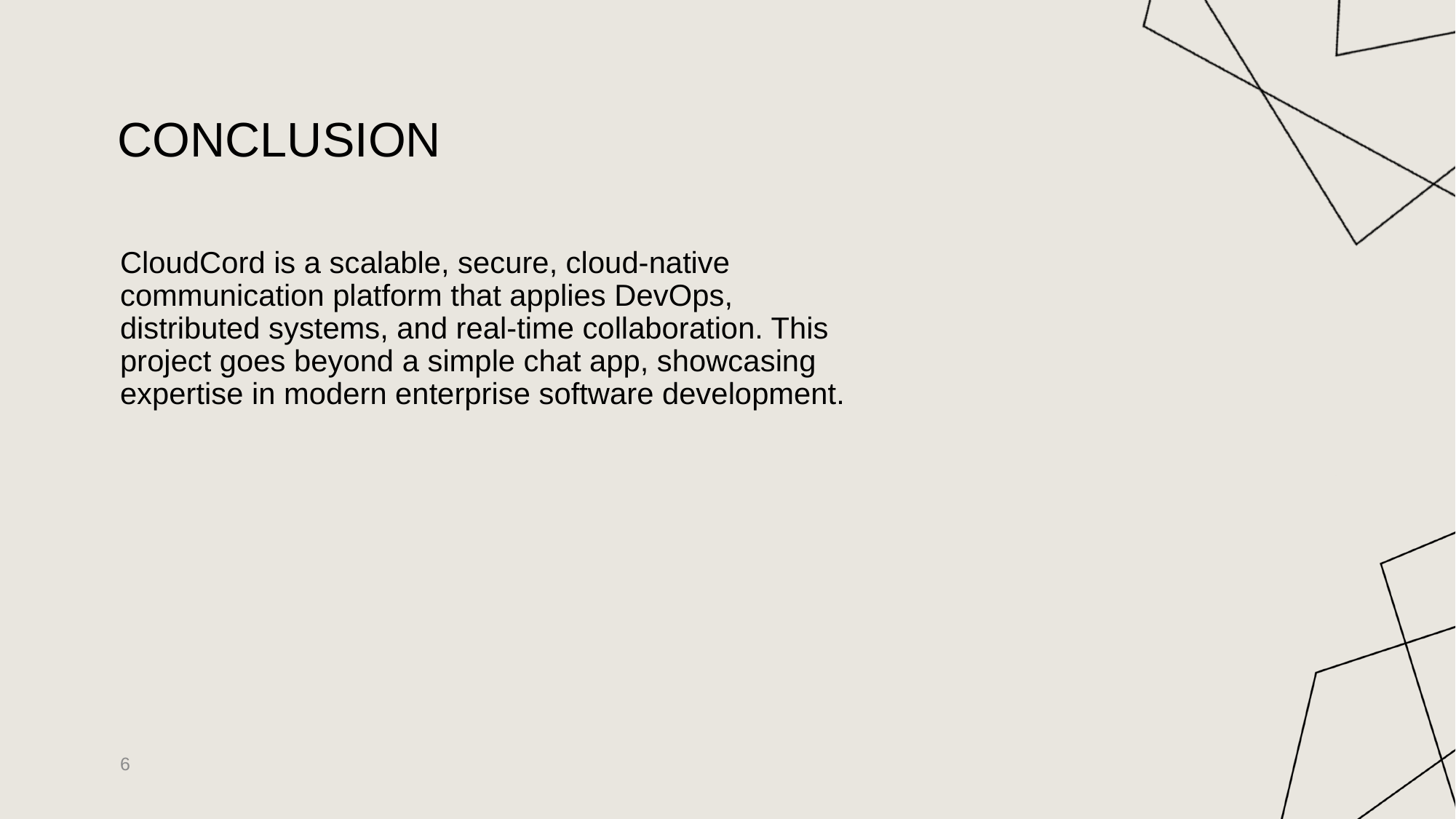

# Conclusion
CloudCord is a scalable, secure, cloud-native communication platform that applies DevOps, distributed systems, and real-time collaboration. This project goes beyond a simple chat app, showcasing expertise in modern enterprise software development.

6